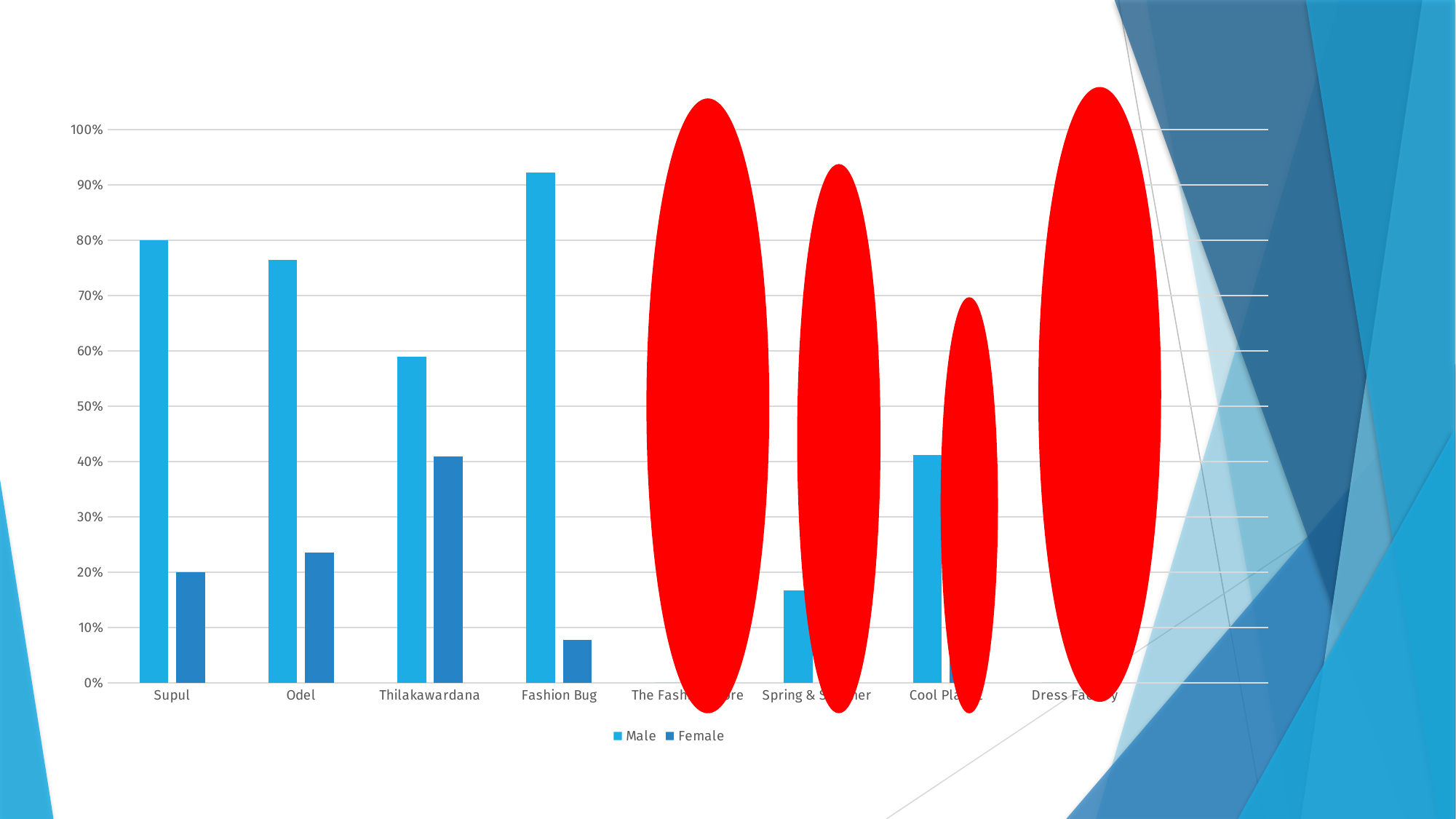

### Chart

| Category | Male | Female |
|---|---|---|
| Supul | 0.8 | 0.2 |
| Odel | 0.7647 | 0.2353 |
| Thilakawardana | 0.5901 | 0.4091 |
| Fashion Bug | 0.9231 | 0.0769 |
| The Fashion Store | 0.0 | 1.0 |
| Spring & Summer | 0.1667 | 0.8333 |
| Cool Planet | 0.4118 | 0.5882 |
| Dress Factory | 0.0 | 1.0 |